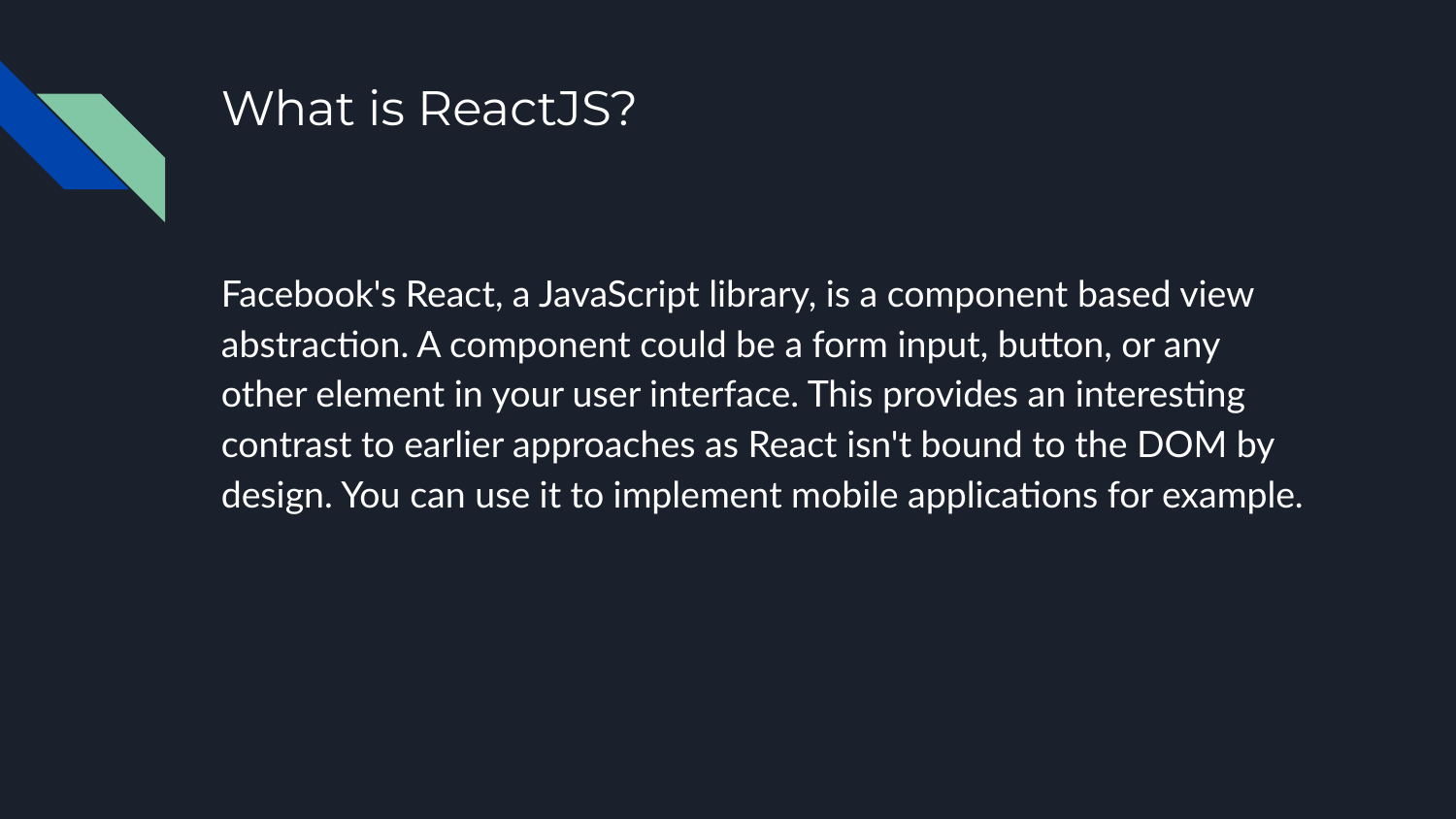

# What is ReactJS?
Facebook's React, a JavaScript library, is a component based view abstraction. A component could be a form input, button, or any other element in your user interface. This provides an interesting contrast to earlier approaches as React isn't bound to the DOM by design. You can use it to implement mobile applications for example.